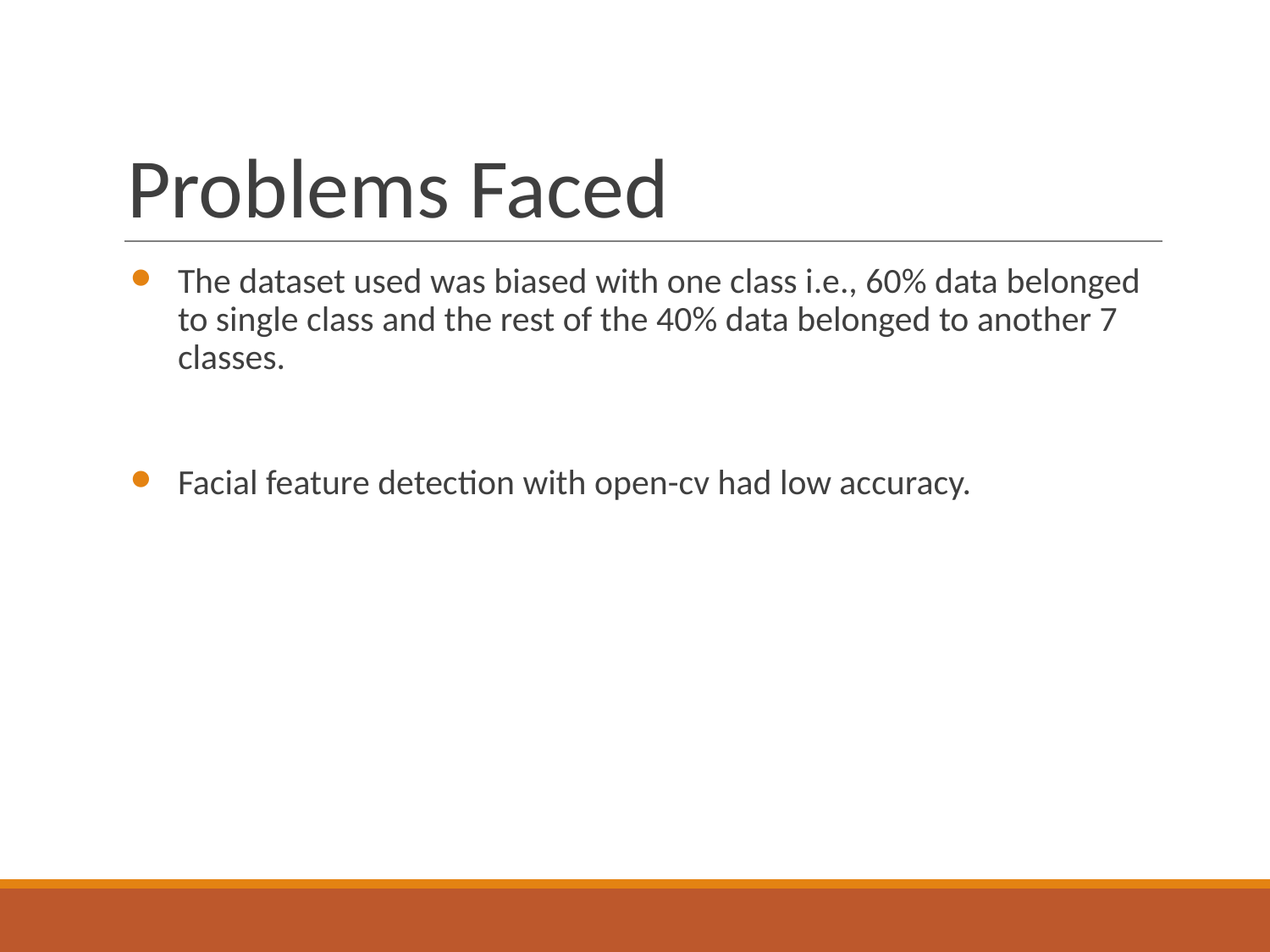

# Problems Faced
The dataset used was biased with one class i.e., 60% data belonged to single class and the rest of the 40% data belonged to another 7 classes.

Facial feature detection with open-cv had low accuracy.